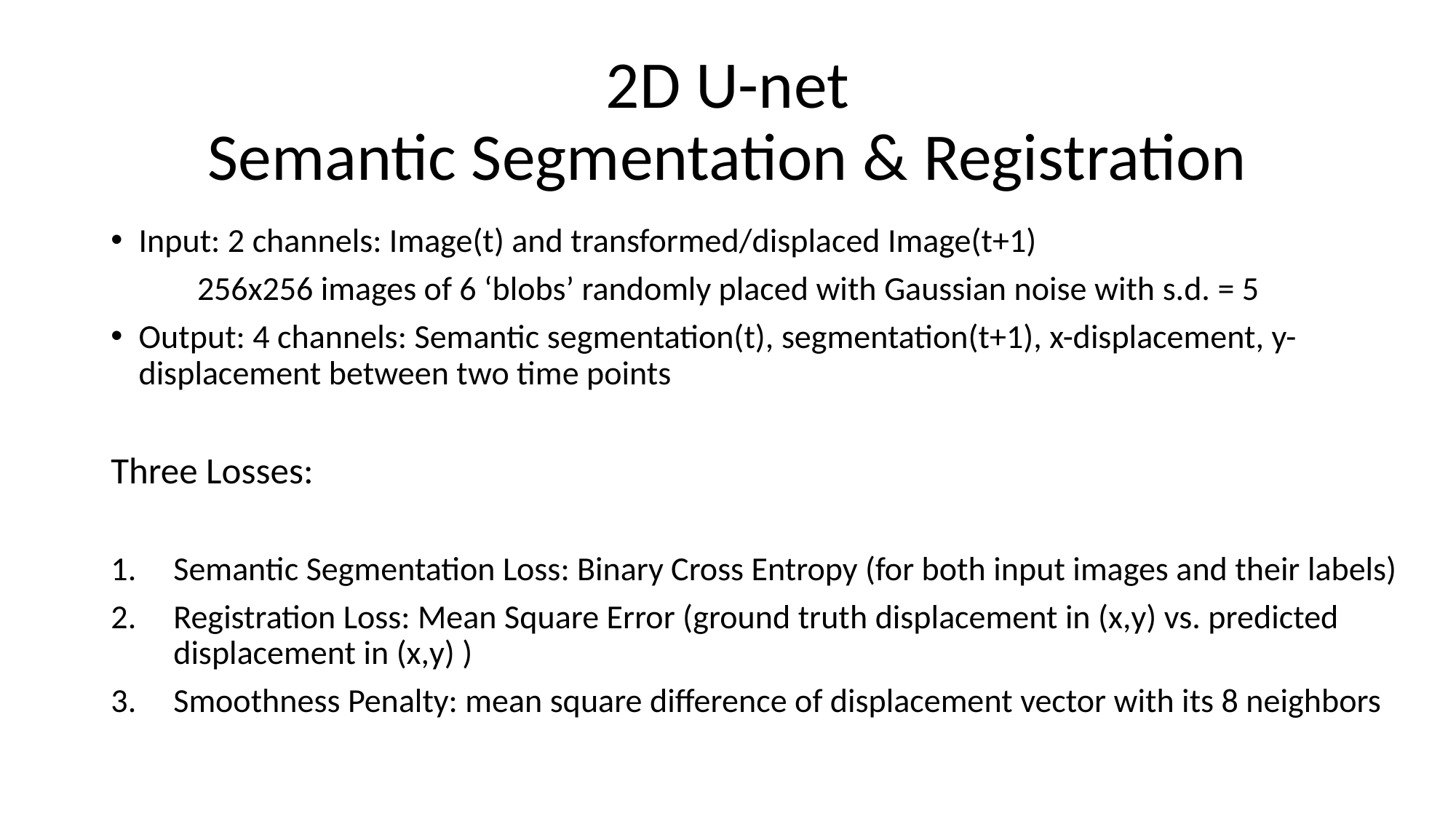

# 2D U-net Semantic Segmentation & Registration
Input: 2 channels: Image(t) and transformed/displaced Image(t+1)
	256x256 images of 6 ‘blobs’ randomly placed with Gaussian noise with s.d. = 5
Output: 4 channels: Semantic segmentation(t), segmentation(t+1), x-displacement, y-displacement between two time points

Three Losses:

Semantic Segmentation Loss: Binary Cross Entropy (for both input images and their labels)
Registration Loss: Mean Square Error (ground truth displacement in (x,y) vs. predicted displacement in (x,y) )
Smoothness Penalty: mean square difference of displacement vector with its 8 neighbors